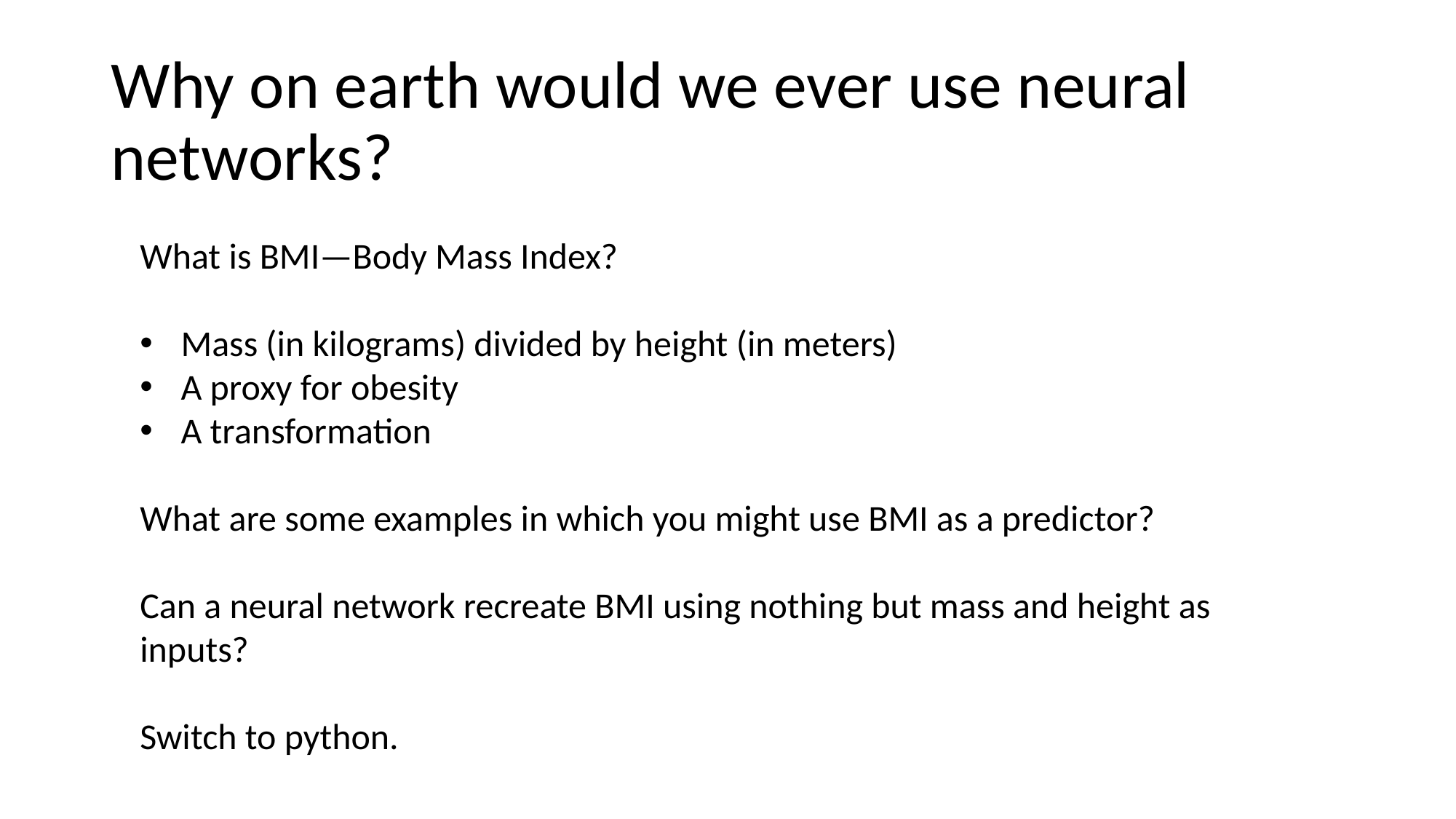

# Why on earth would we ever use neural networks?
What is BMI—Body Mass Index?

Mass (in kilograms) divided by height (in meters)
A proxy for obesity
A transformation

What are some examples in which you might use BMI as a predictor?

Can a neural network recreate BMI using nothing but mass and height as inputs?

Switch to python.